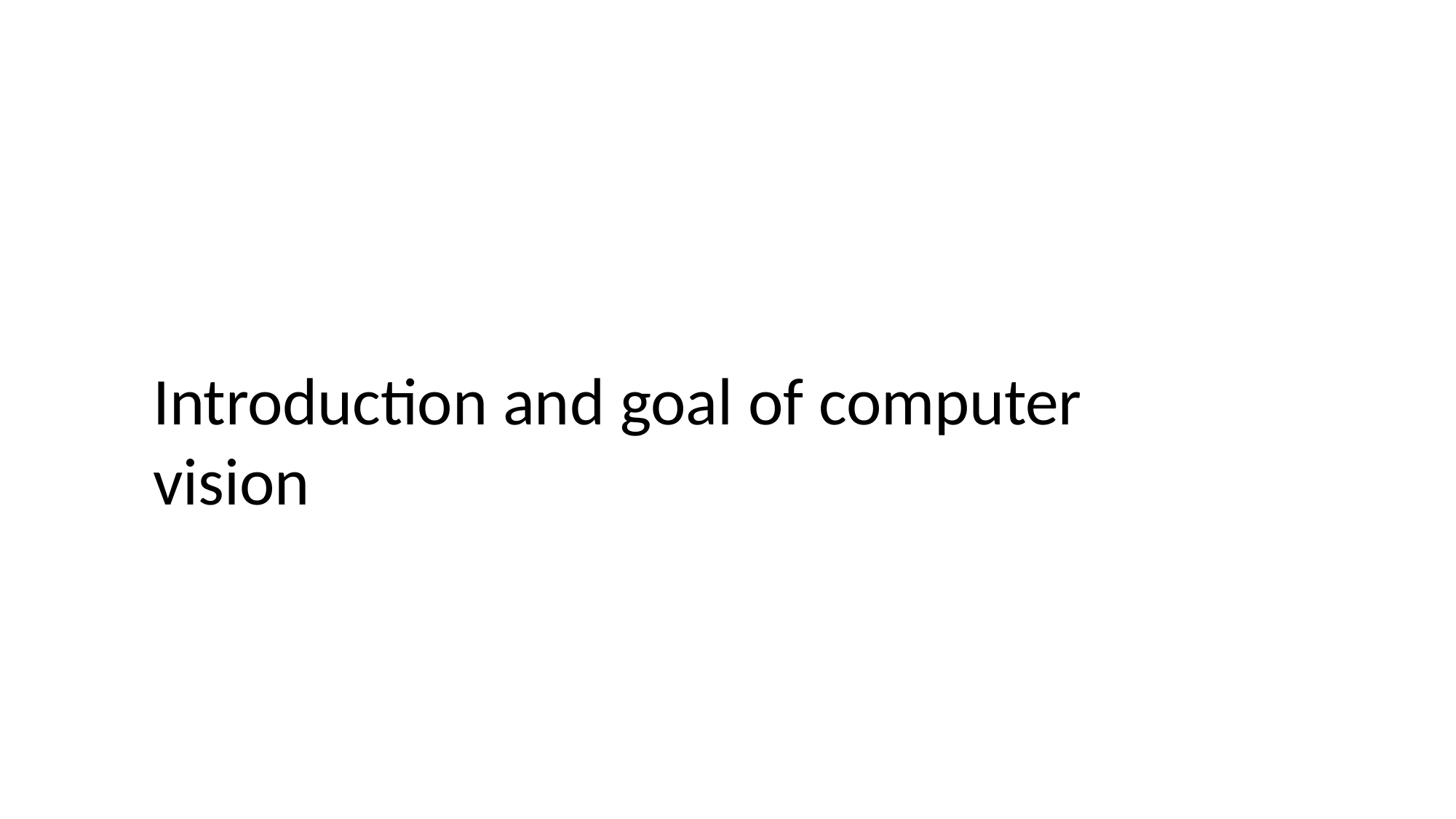

# Introduction and goal of computer vision